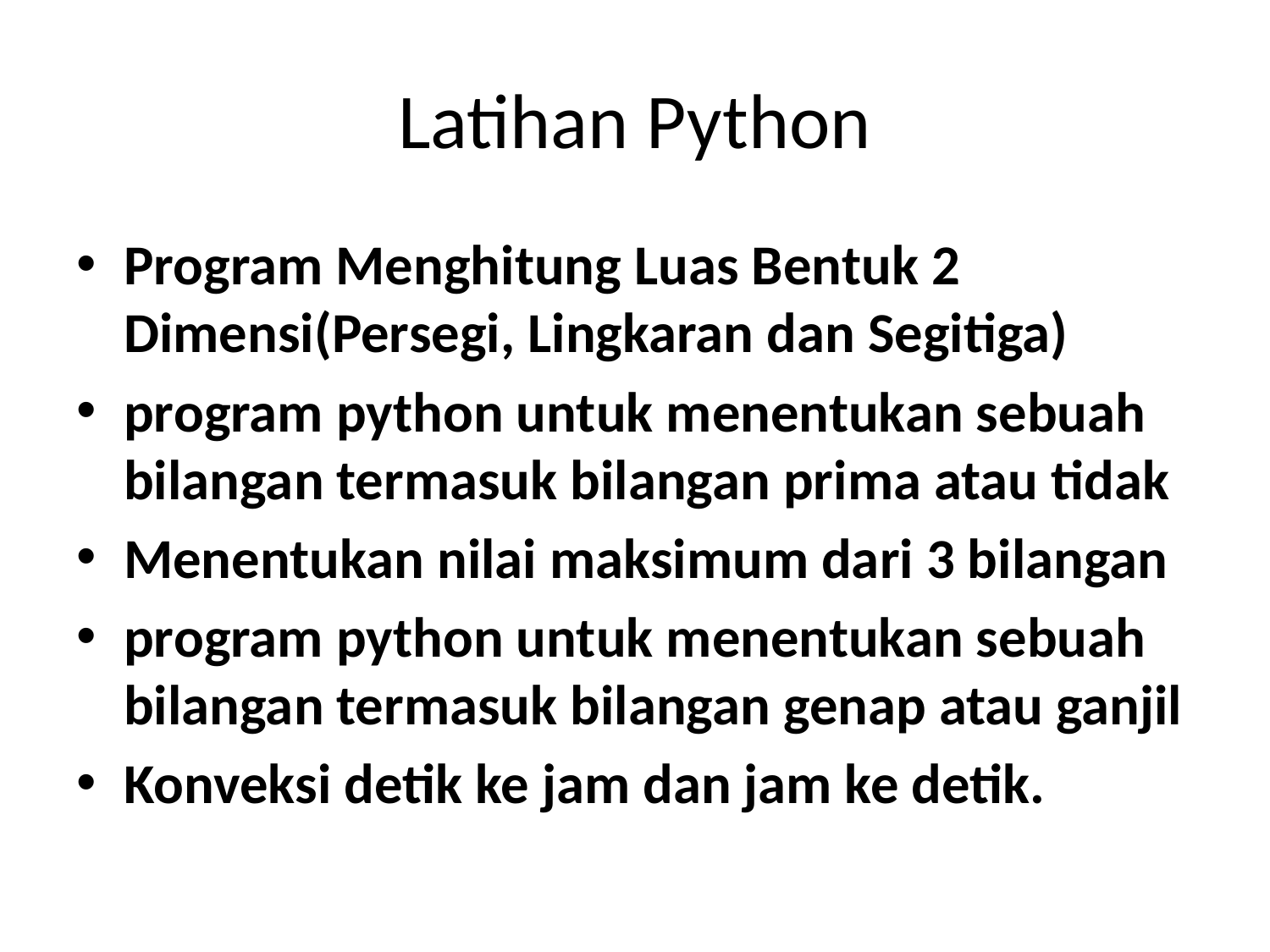

# Latihan Python
Program Menghitung Luas Bentuk 2 Dimensi(Persegi, Lingkaran dan Segitiga)
program python untuk menentukan sebuah bilangan termasuk bilangan prima atau tidak
Menentukan nilai maksimum dari 3 bilangan
program python untuk menentukan sebuah bilangan termasuk bilangan genap atau ganjil
Konveksi detik ke jam dan jam ke detik.